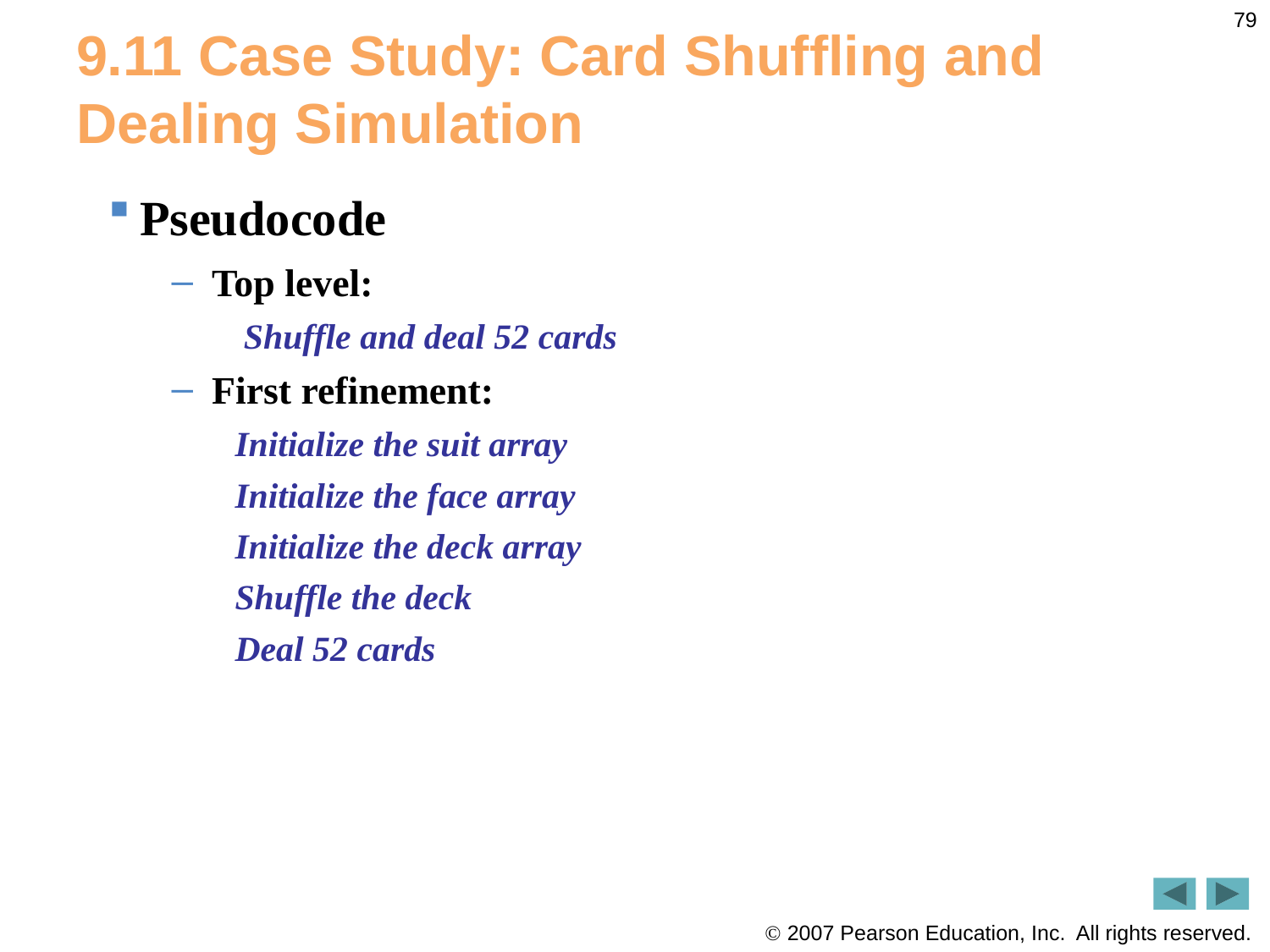

79
# 9.11 Case Study: Card Shuffling and Dealing Simulation
Pseudocode
Top level:
 Shuffle and deal 52 cards
First refinement:
Initialize the suit array
Initialize the face array
Initialize the deck array
Shuffle the deck
Deal 52 cards